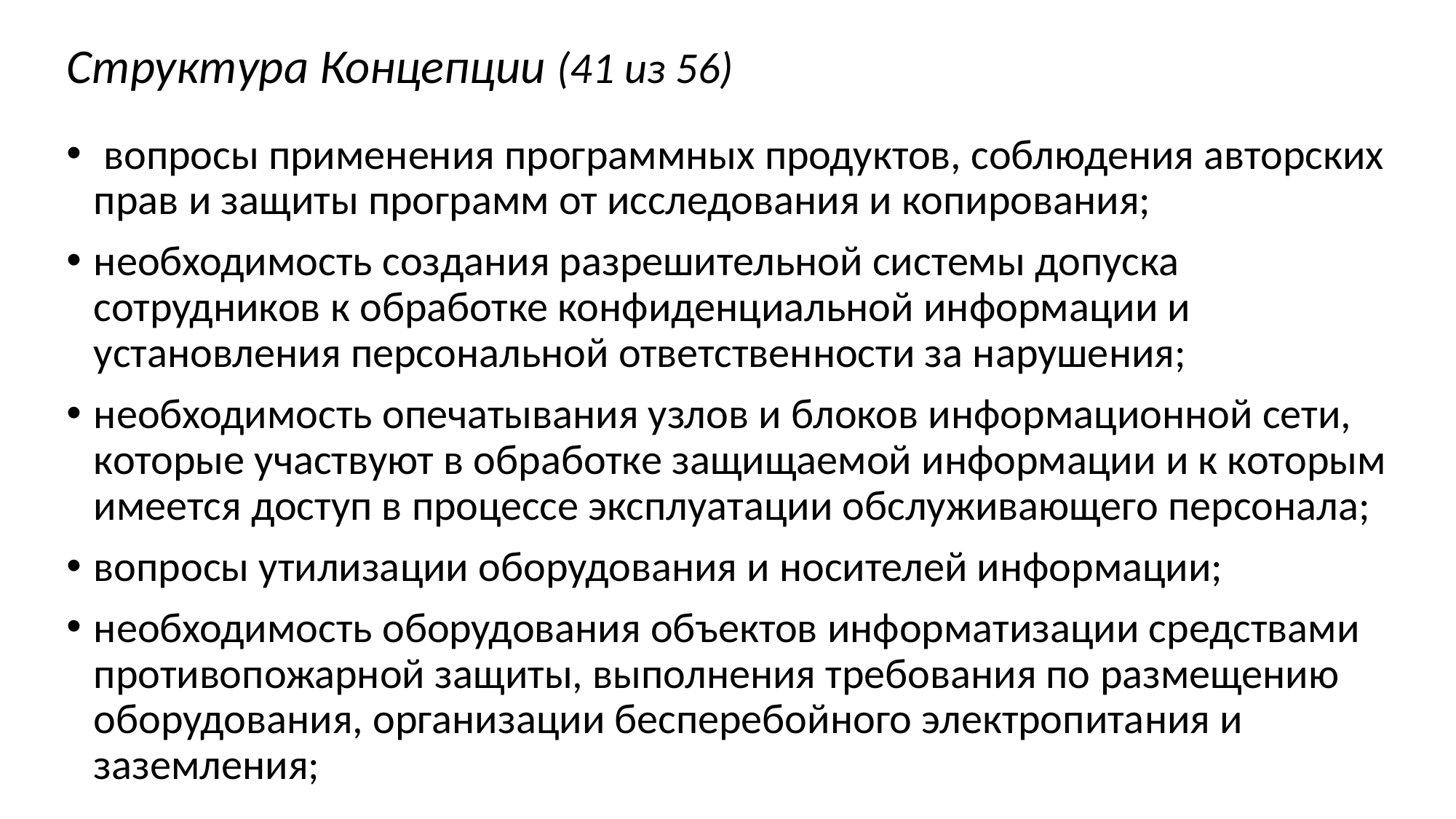

# Структура Концепции (41 из 56)
 вопросы применения программных продуктов, соблюдения авторских прав и защиты программ от исследования и копирования;
необходимость создания разрешительной системы допуска сотрудников к обработке конфиденциальной информации и установления персональной ответственности за нарушения;
необходимость опечатывания узлов и блоков информационной сети, которые участвуют в обработке защищаемой информации и к которым имеется доступ в процессе эксплуатации обслуживающего персонала;
вопросы утилизации оборудования и носителей информации;
необходимость оборудования объектов информатизации средствами противопожарной защиты, выполнения требования по размещению оборудования, организации бесперебойного электропитания и заземления;